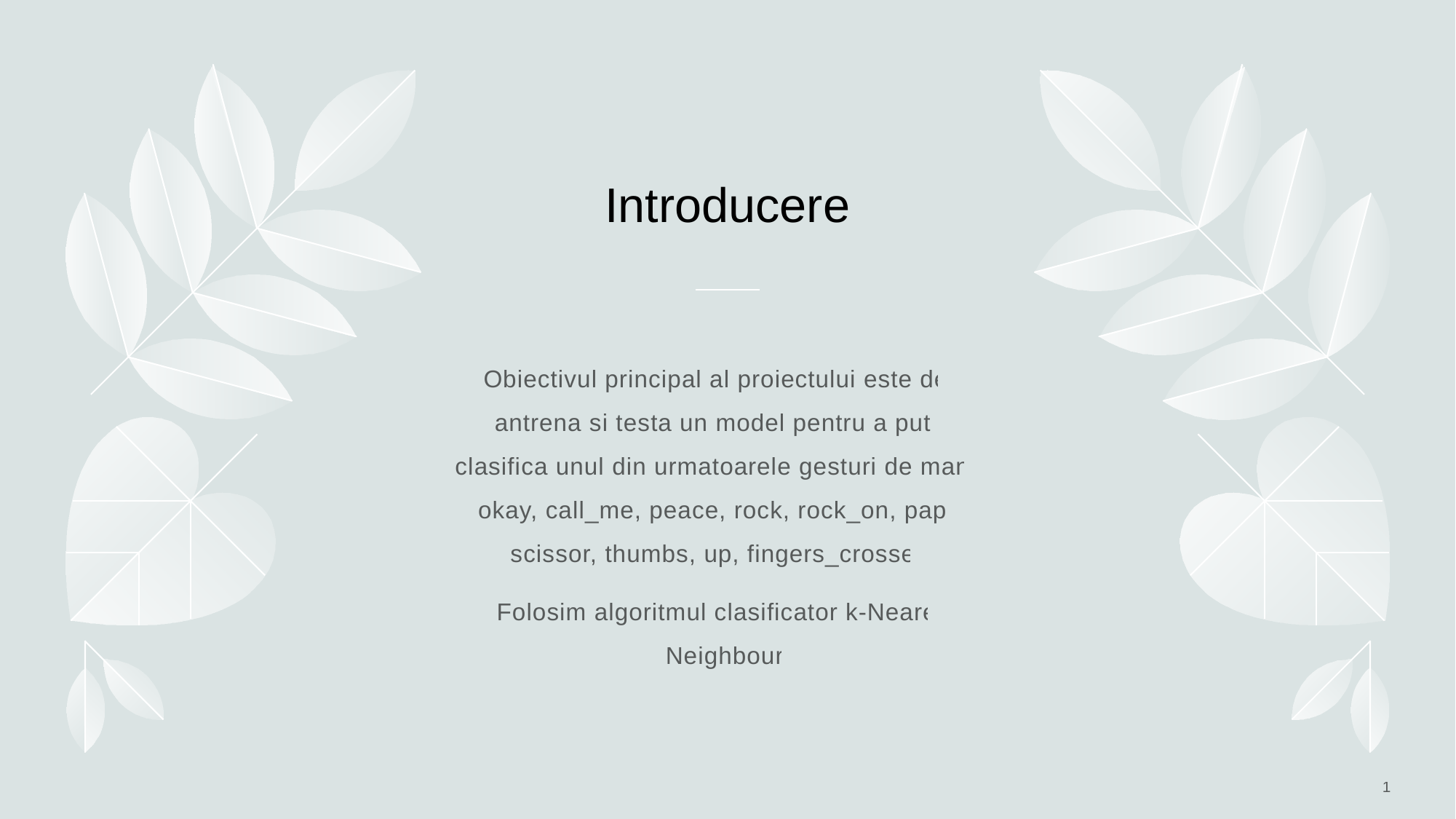

# Introducere
Obiectivul principal al proiectului este de a antrena si testa un model pentru a putea clasifica unul din urmatoarele gesturi de mana : okay, call_me, peace, rock, rock_on, paper, scissor, thumbs, up, fingers_crossed.
Folosim algoritmul clasificator k-Nearest Neighbour.
1